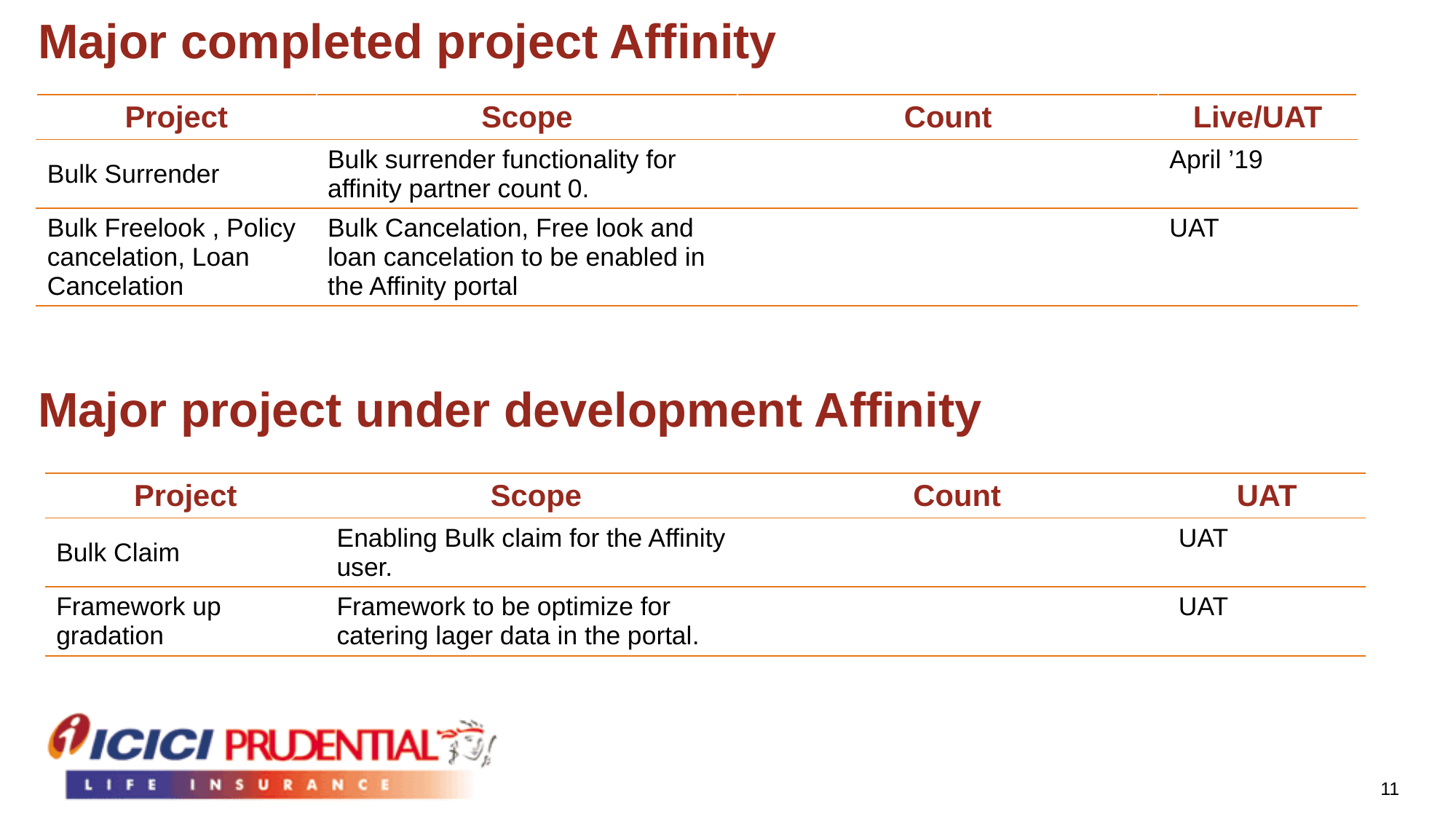

# Major completed project Affinity
| Project | Scope | Count | Live/UAT |
| --- | --- | --- | --- |
| Bulk Surrender | Bulk surrender functionality for affinity partner count 0. |  | April ’19 |
| Bulk Freelook , Policy cancelation, Loan Cancelation | Bulk Cancelation, Free look and loan cancelation to be enabled in the Affinity portal |  | UAT |
Major project under development Affinity
| Project | Scope | Count | UAT |
| --- | --- | --- | --- |
| Bulk Claim | Enabling Bulk claim for the Affinity user. |  | UAT |
| Framework up gradation | Framework to be optimize for catering lager data in the portal. |  | UAT |
11